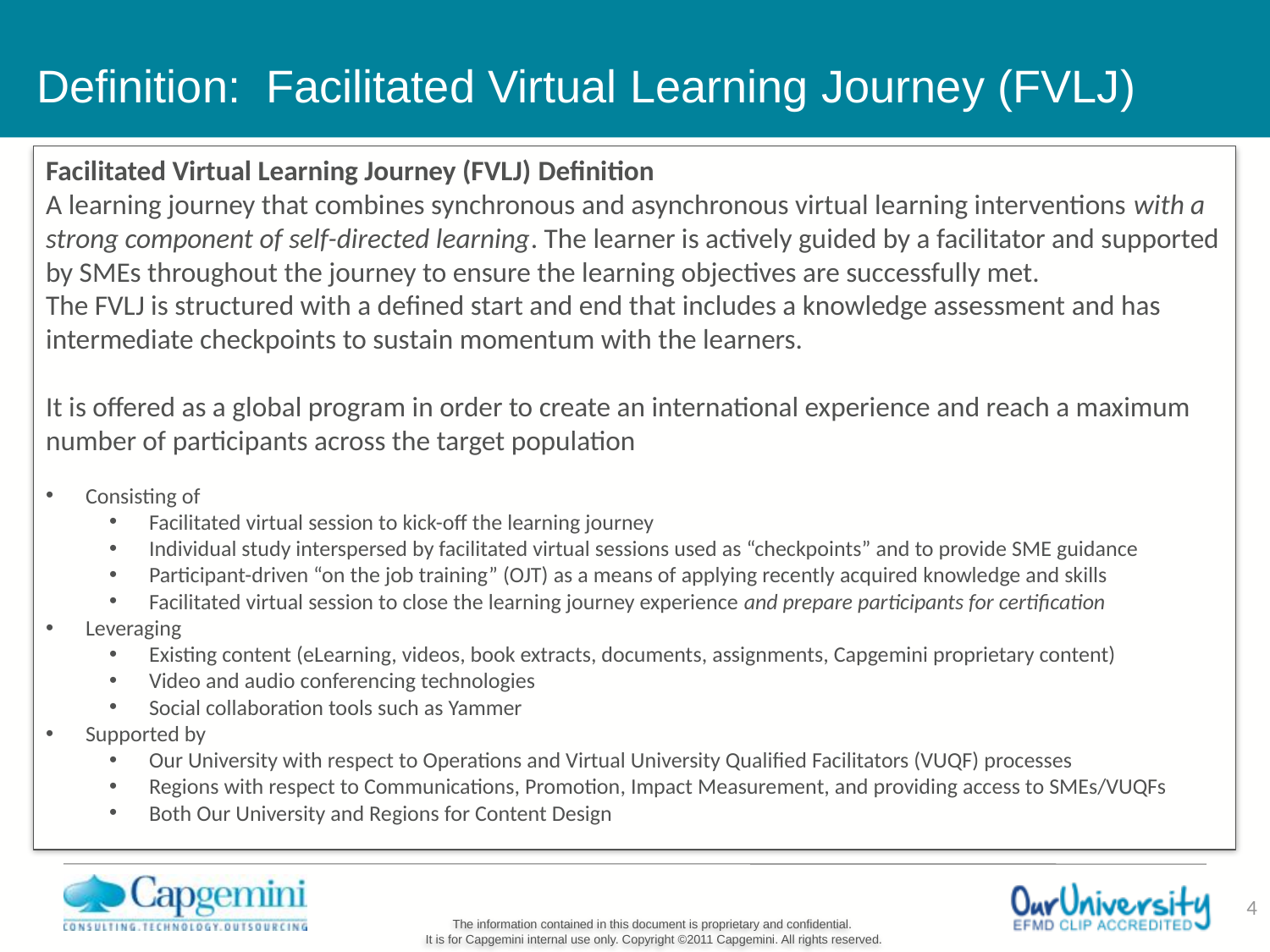

# Definition:  Facilitated Virtual Learning Journey (FVLJ)
Facilitated Virtual Learning Journey (FVLJ) Definition
A learning journey that combines synchronous and asynchronous virtual learning interventions with a strong component of self-directed learning. The learner is actively guided by a facilitator and supported by SMEs throughout the journey to ensure the learning objectives are successfully met.
The FVLJ is structured with a defined start and end that includes a knowledge assessment and has intermediate checkpoints to sustain momentum with the learners.

It is offered as a global program in order to create an international experience and reach a maximum number of participants across the target population

Consisting of
Facilitated virtual session to kick-off the learning journey
Individual study interspersed by facilitated virtual sessions used as “checkpoints” and to provide SME guidance
Participant-driven “on the job training” (OJT) as a means of applying recently acquired knowledge and skills
Facilitated virtual session to close the learning journey experience and prepare participants for certification
Leveraging
Existing content (eLearning, videos, book extracts, documents, assignments, Capgemini proprietary content)
Video and audio conferencing technologies
Social collaboration tools such as Yammer
Supported by
Our University with respect to Operations and Virtual University Qualified Facilitators (VUQF) processes
Regions with respect to Communications, Promotion, Impact Measurement, and providing access to SMEs/VUQFs
Both Our University and Regions for Content Design
4